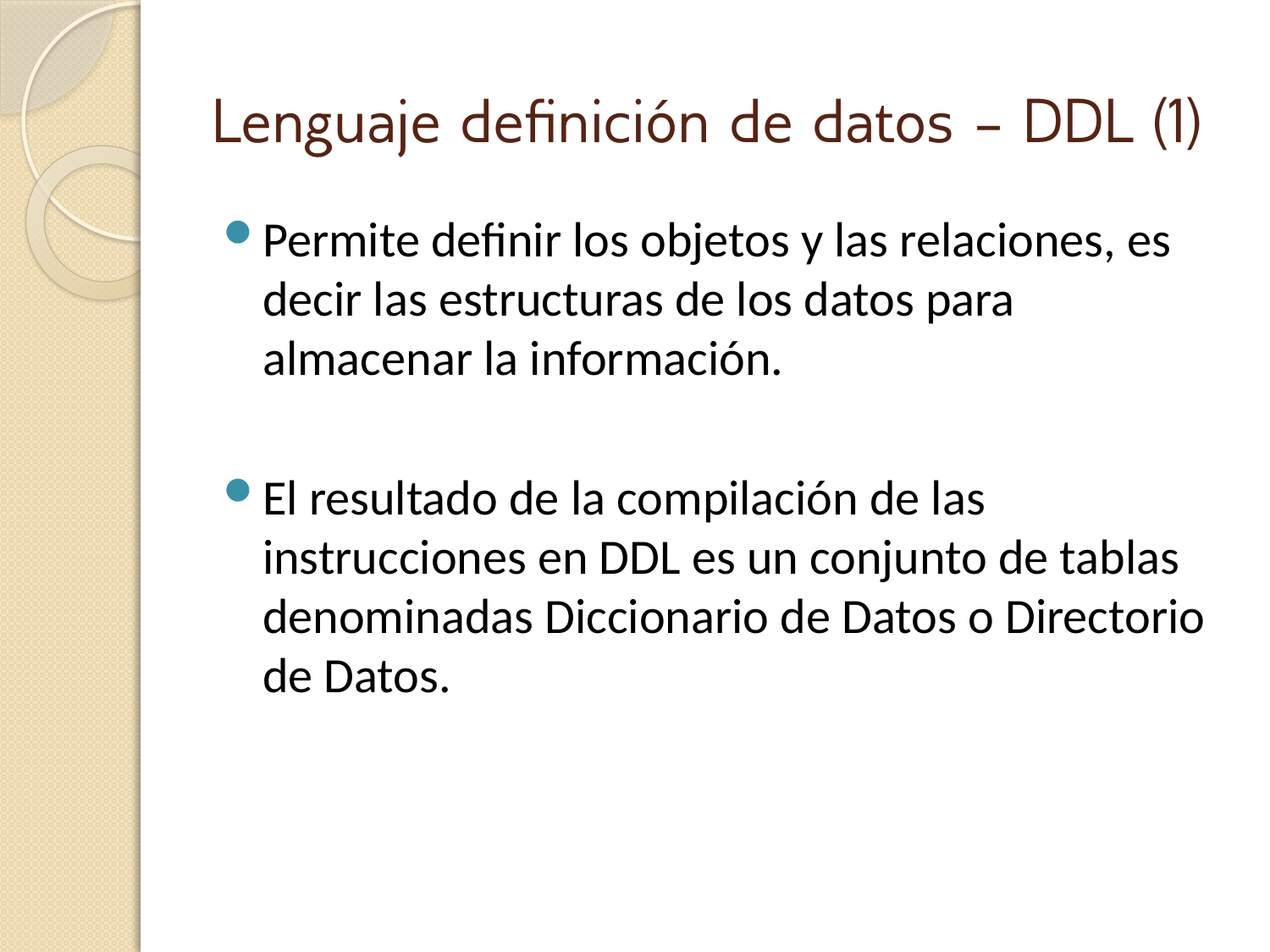

# Lenguaje definición de datos – DDL (1)
Permite definir los objetos y las relaciones, es decir las estructuras de los datos para almacenar la información.

El resultado de la compilación de las instrucciones en DDL es un conjunto de tablas denominadas Diccionario de Datos o Directorio de Datos.